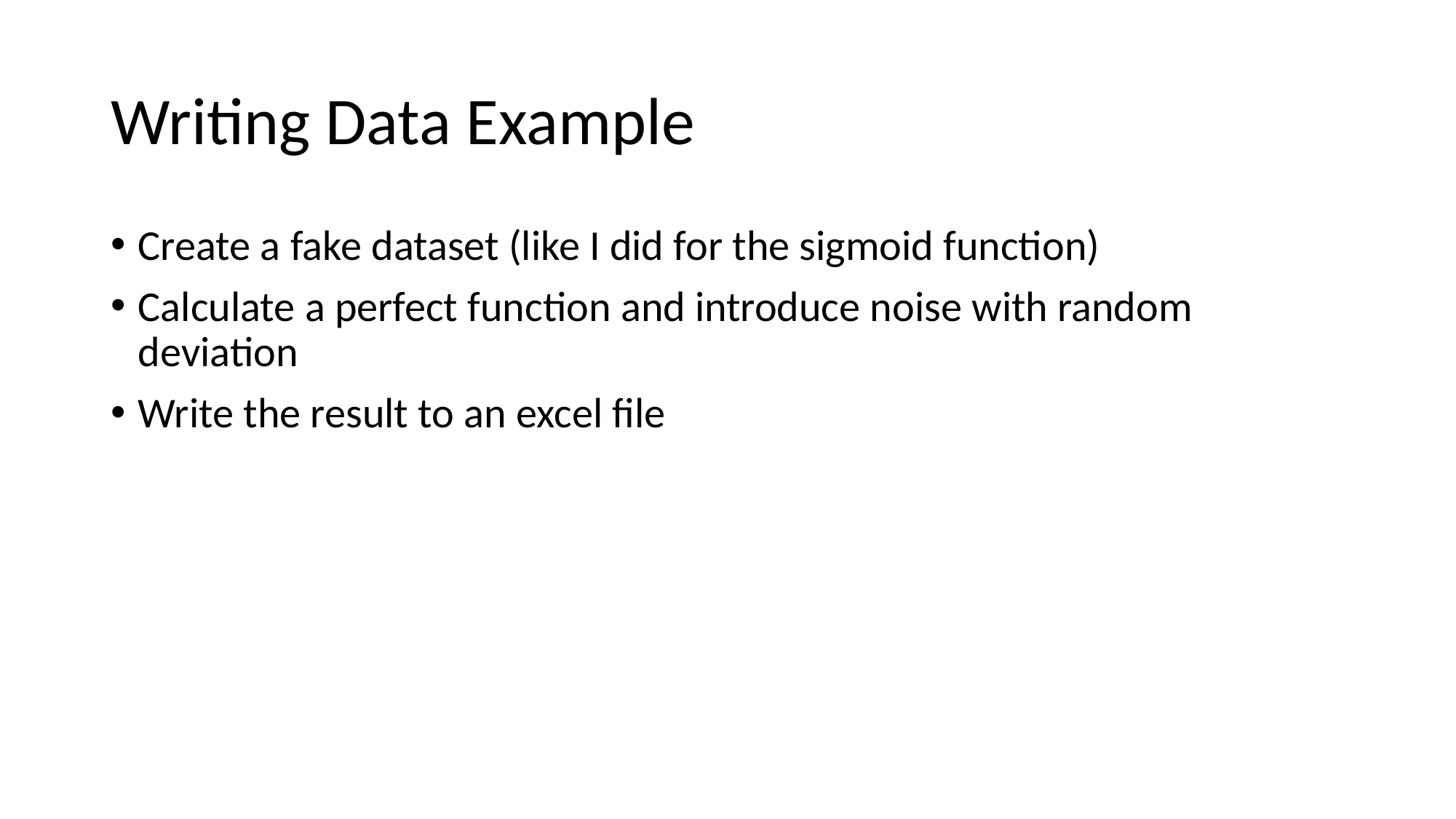

# Writing Data Example
Create a fake dataset (like I did for the sigmoid function)
Calculate a perfect function and introduce noise with random deviation
Write the result to an excel file